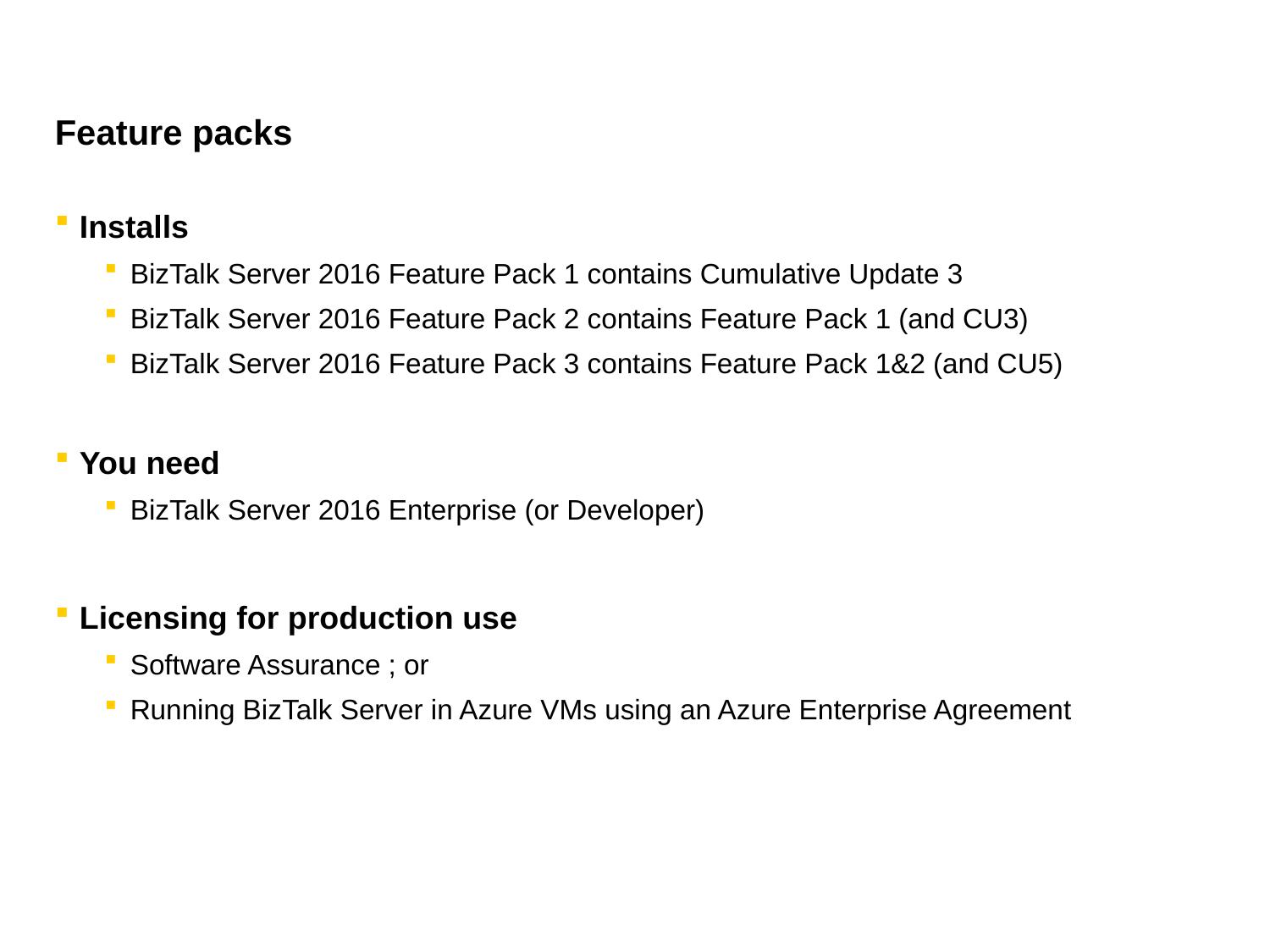

# Feature packs
Installs
BizTalk Server 2016 Feature Pack 1 contains Cumulative Update 3
BizTalk Server 2016 Feature Pack 2 contains Feature Pack 1 (and CU3)
BizTalk Server 2016 Feature Pack 3 contains Feature Pack 1&2 (and CU5)

You need
BizTalk Server 2016 Enterprise (or Developer)

Licensing for production use
Software Assurance ; or
Running BizTalk Server in Azure VMs using an Azure Enterprise Agreement